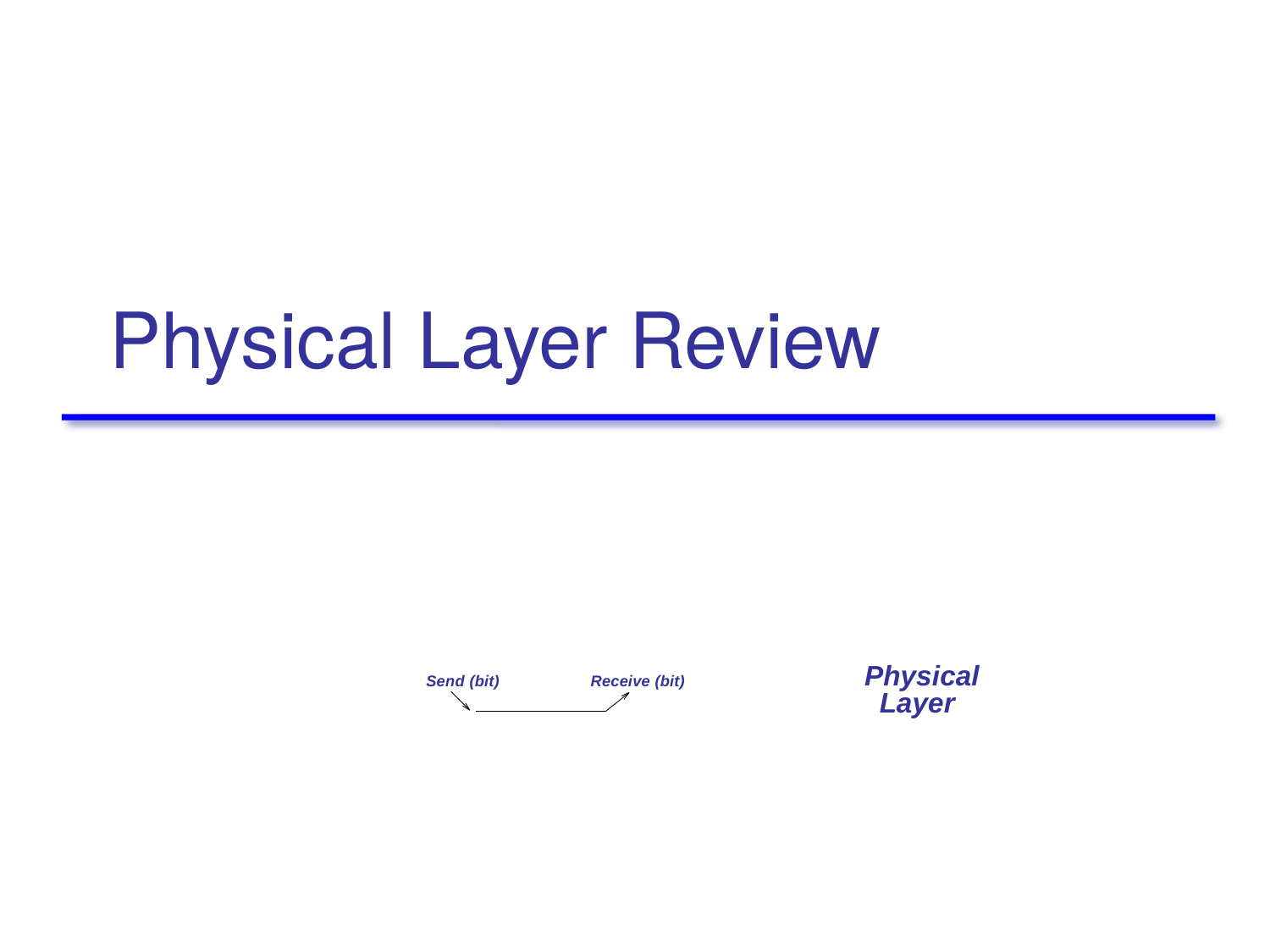

# Physical Layer Review
Physical Layer
Send (bit)
Receive (bit)